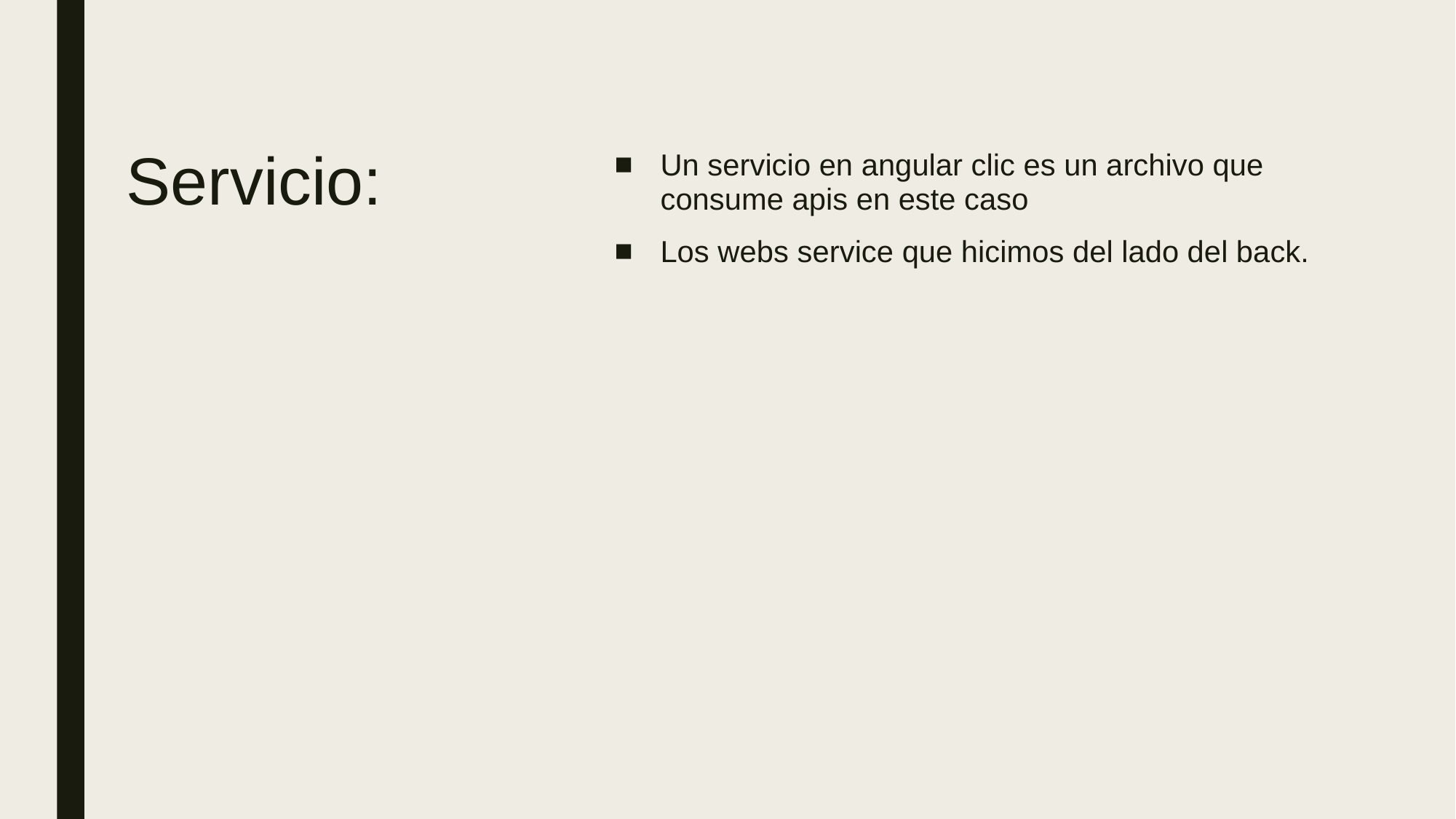

Un servicio en angular clic es un archivo que consume apis en este caso
Los webs service que hicimos del lado del back.
# Servicio: